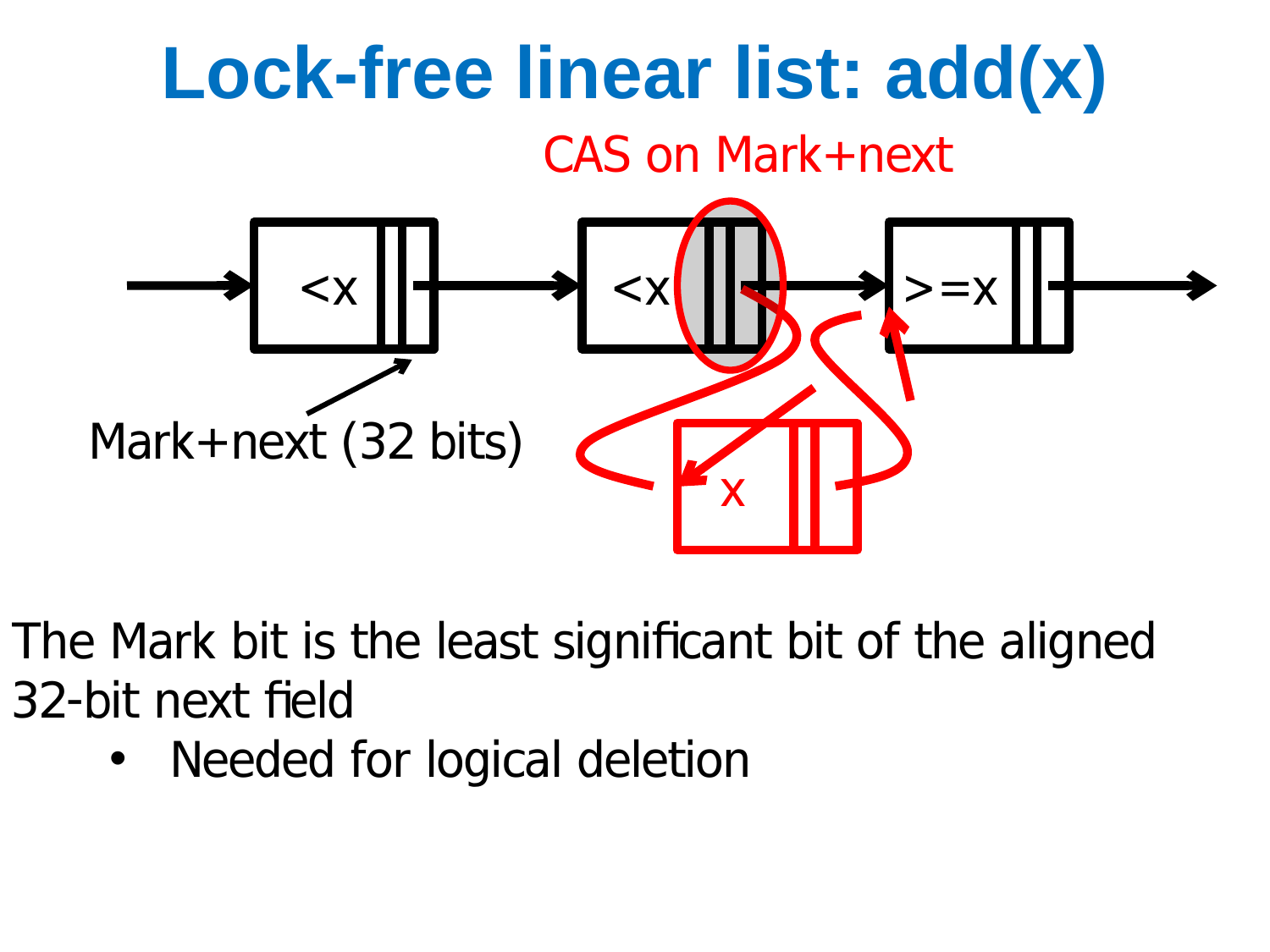

# Lock-free linear list: add(x)
CAS on Mark+next

  <x
 <x
>=x

Mark+next (32 bits)
  x
The Mark bit is the least significant bit of the aligned
32-bit next field
  Needed for logical deletion